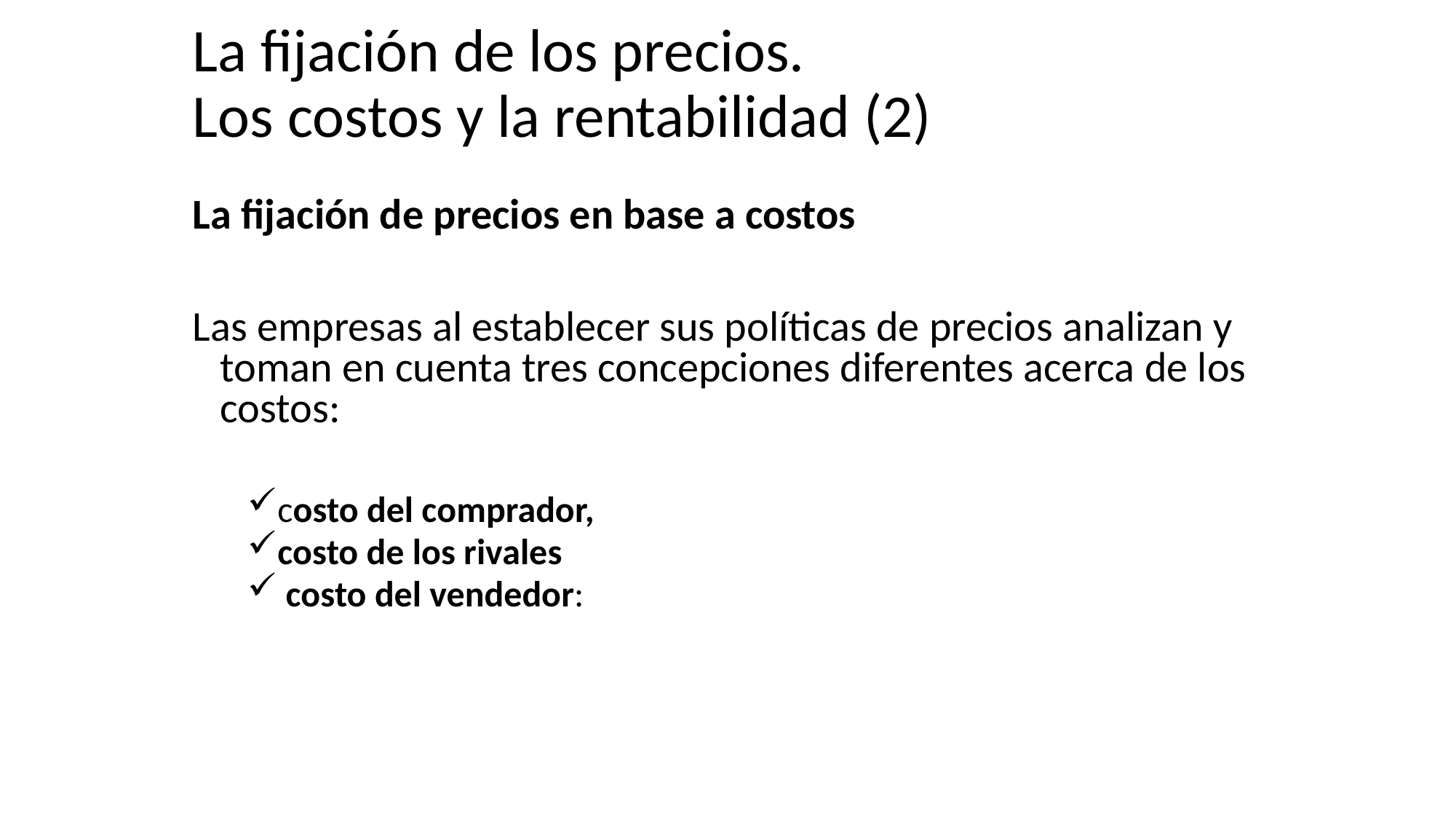

# La fijación de los precios. Los costos y la rentabilidad (2)
La fijación de precios en base a costos

Las empresas al establecer sus políticas de precios analizan y toman en cuenta tres concepciones diferentes acerca de los costos:

costo del comprador,
costo de los rivales
 costo del vendedor: